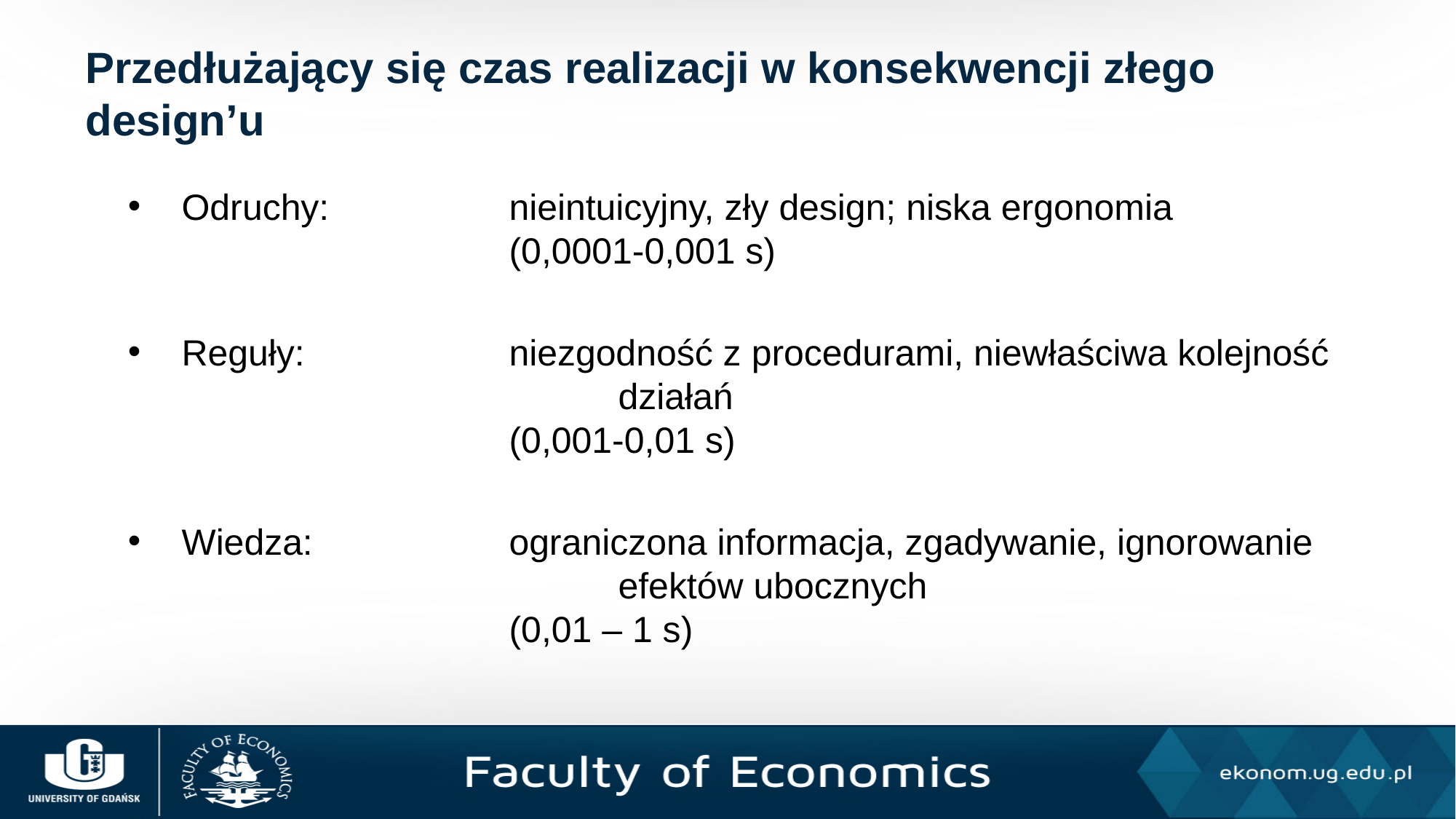

# Przedłużający się czas realizacji w konsekwencji złego design’u
Odruchy:		nieintuicyjny, zły design; niska ergonomia
			(0,0001-0,001 s)

Reguły:		niezgodność z procedurami, niewłaściwa kolejność 				działań
			(0,001-0,01 s)

Wiedza:		ograniczona informacja, zgadywanie, ignorowanie 				efektów ubocznych
			(0,01 – 1 s)